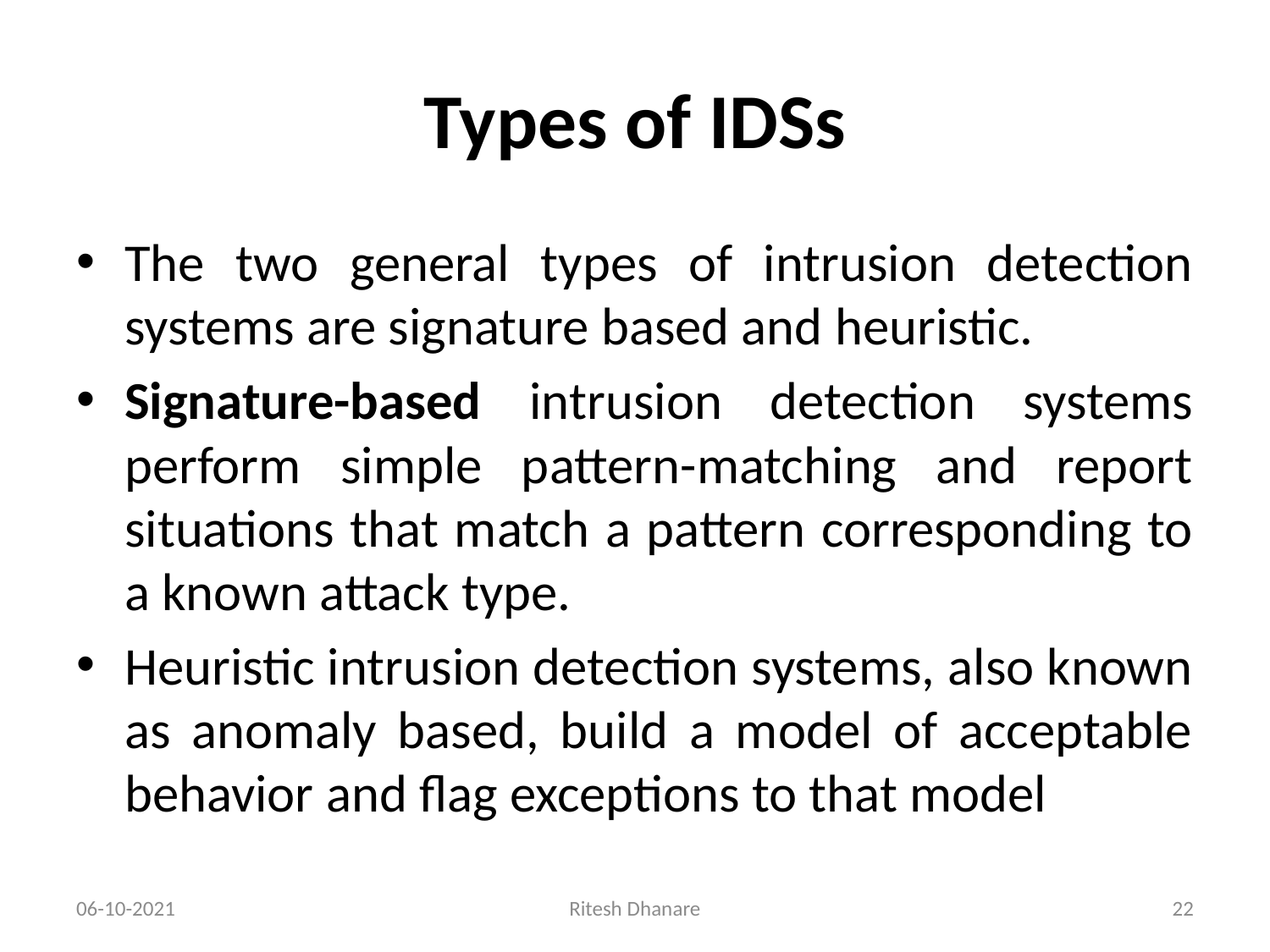

# Types of IDSs
The two general types of intrusion detection systems are signature based and heuristic.
Signature-based intrusion detection systems perform simple pattern-matching and report situations that match a pattern corresponding to a known attack type.
Heuristic intrusion detection systems, also known as anomaly based, build a model of acceptable behavior and flag exceptions to that model
06-10-2021
Ritesh Dhanare
22